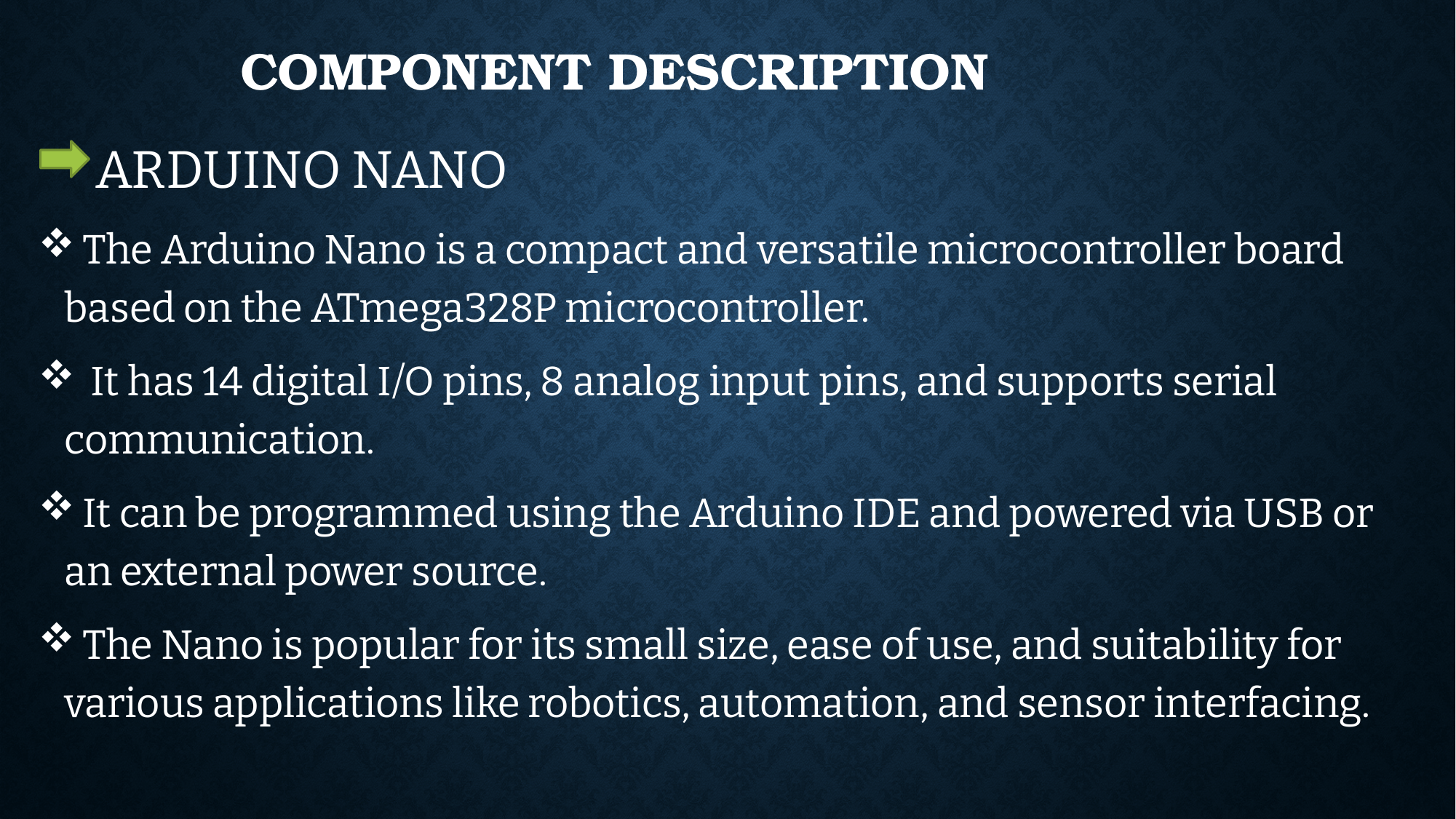

# COMPONENT DESCRIPTION
       ARDUINO NANO
 The Arduino Nano is a compact and versatile microcontroller board based on the ATmega328P microcontroller.
  It has 14 digital I/O pins, 8 analog input pins, and supports serial communication.
 It can be programmed using the Arduino IDE and powered via USB or an external power source.
 The Nano is popular for its small size, ease of use, and suitability for various applications like robotics, automation, and sensor interfacing.